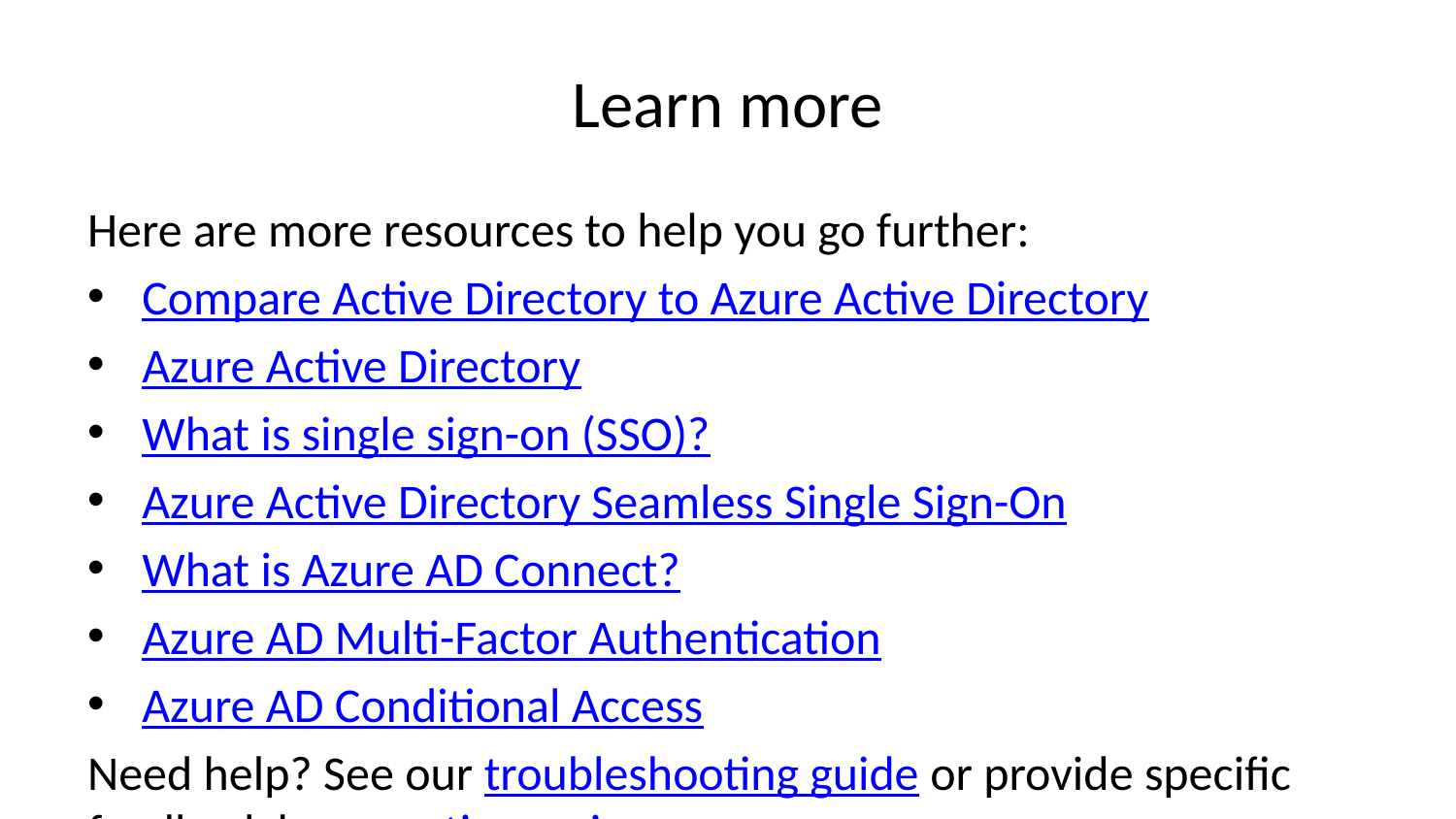

# Learn more
Here are more resources to help you go further:
Compare Active Directory to Azure Active Directory
Azure Active Directory
What is single sign-on (SSO)?
Azure Active Directory Seamless Single Sign-On
What is Azure AD Connect?
Azure AD Multi-Factor Authentication
Azure AD Conditional Access
Need help? See our troubleshooting guide or provide specific feedback by reporting an issue.